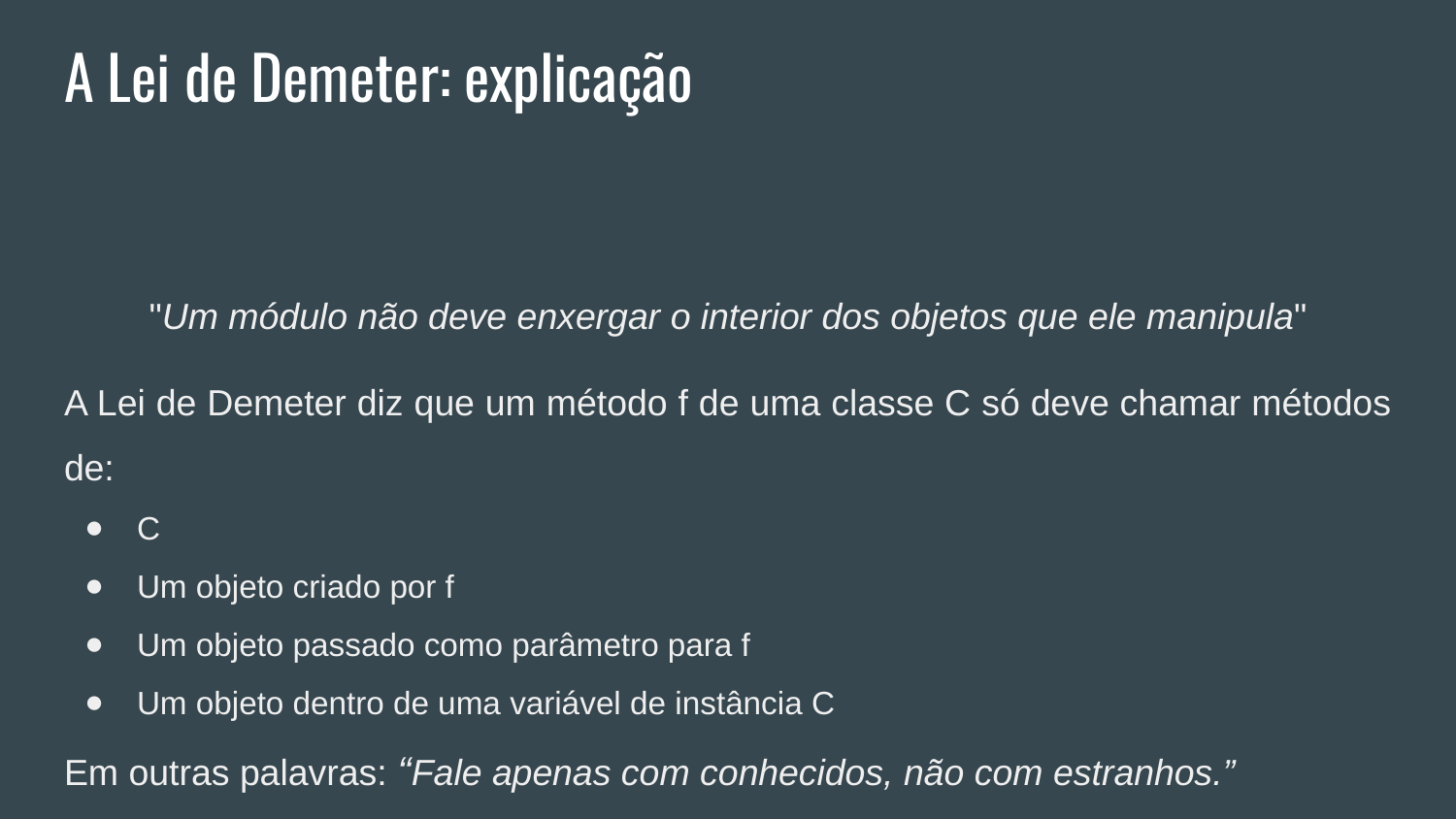

# A Lei de Demeter: explicação

"Um módulo não deve enxergar o interior dos objetos que ele manipula"
A Lei de Demeter diz que um método f de uma classe C só deve chamar métodos de:
C
Um objeto criado por f
Um objeto passado como parâmetro para f
Um objeto dentro de uma variável de instância C
Em outras palavras: “Fale apenas com conhecidos, não com estranhos.”